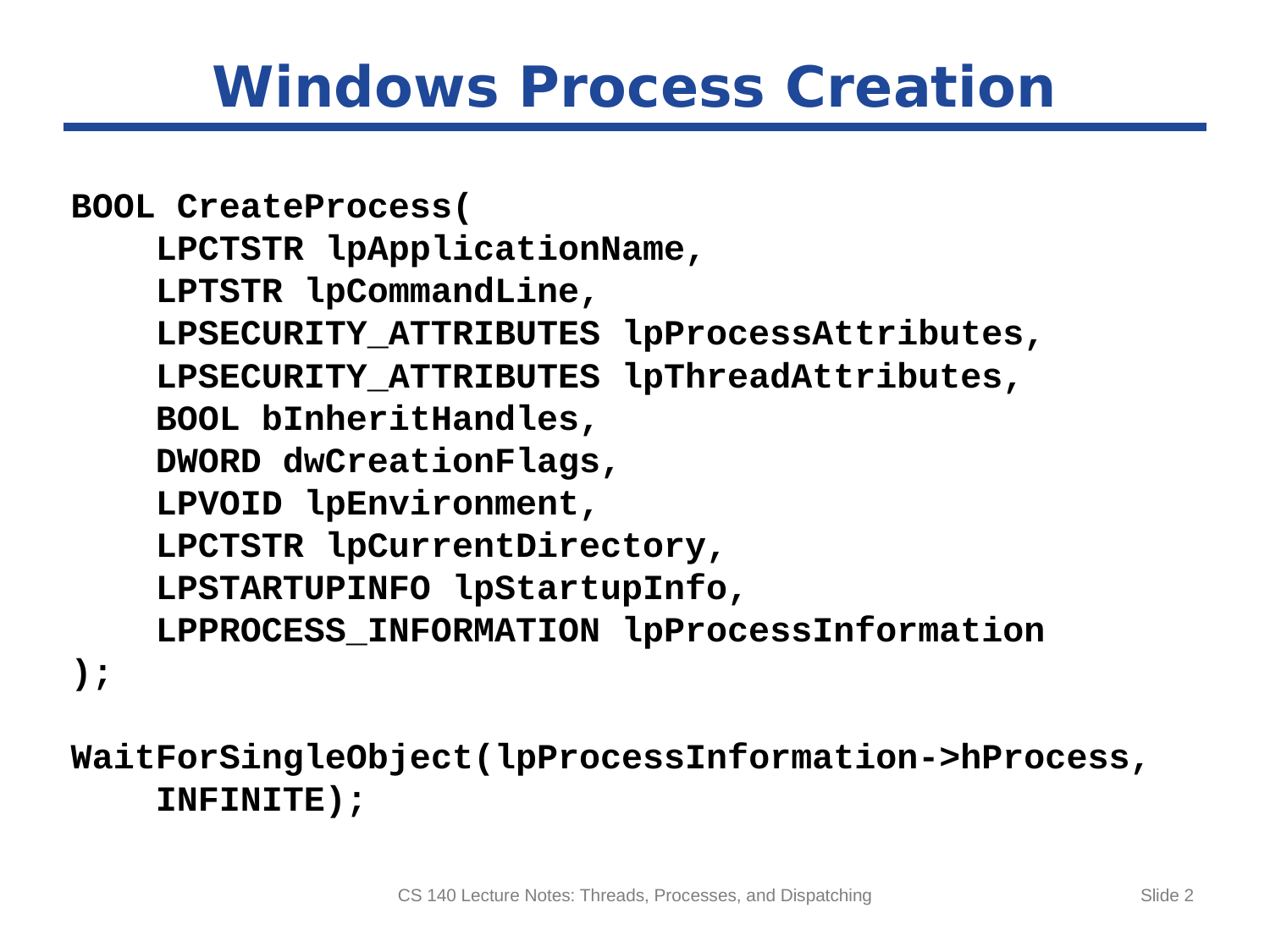

# Windows Process Creation
BOOL CreateProcess(
    LPCTSTR lpApplicationName,
    LPTSTR lpCommandLine,
    LPSECURITY_ATTRIBUTES lpProcessAttributes,
    LPSECURITY_ATTRIBUTES lpThreadAttributes,
    BOOL bInheritHandles,
    DWORD dwCreationFlags,
    LPVOID lpEnvironment,
    LPCTSTR lpCurrentDirectory,
    LPSTARTUPINFO lpStartupInfo,
    LPPROCESS_INFORMATION lpProcessInformation
);

WaitForSingleObject(lpProcessInformation->hProcess,
    INFINITE);

CS 140 Lecture Notes: Threads, Processes, and Dispatching
Slide 2